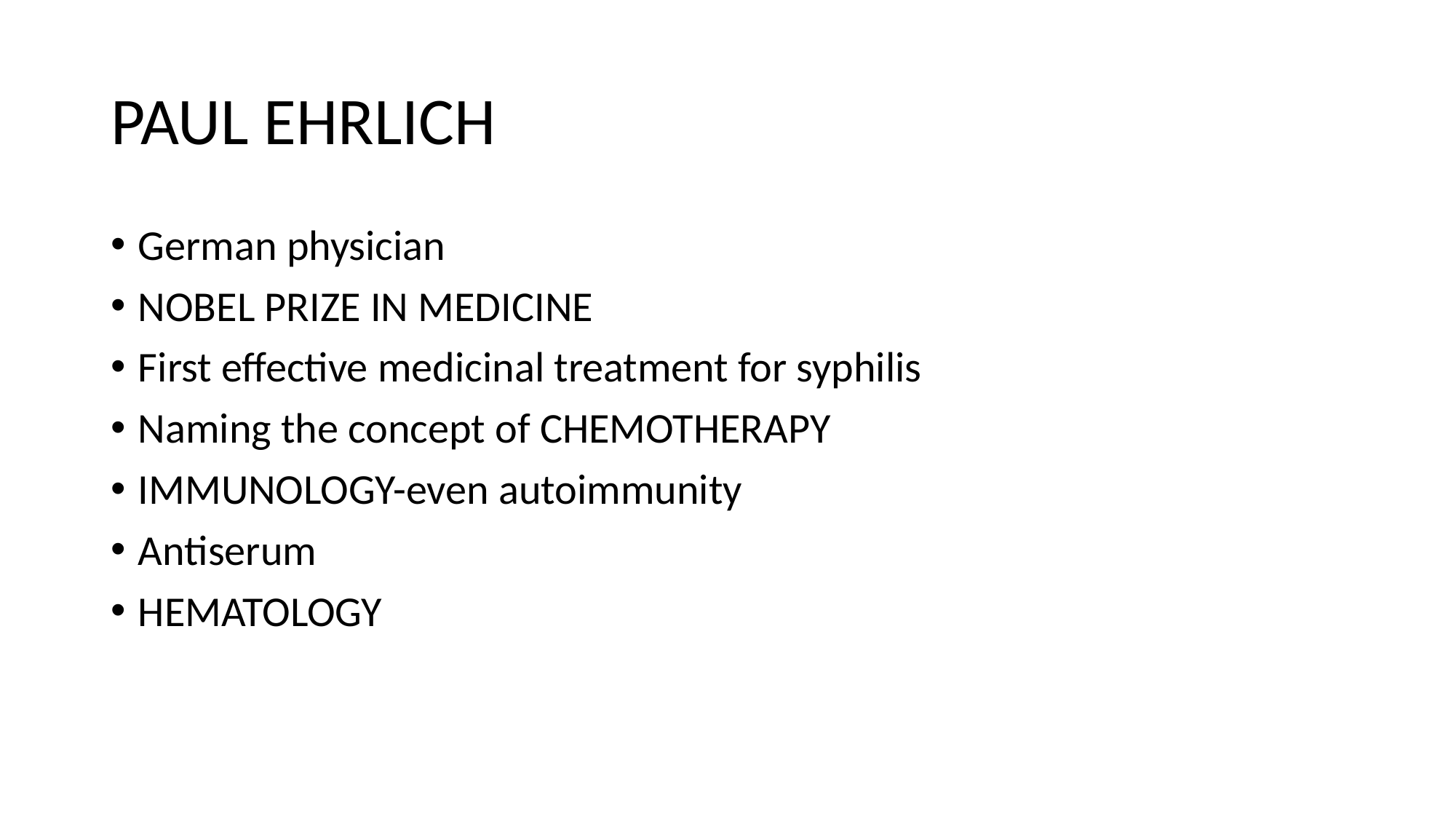

# PAUL EHRLICH
German physician
NOBEL PRIZE IN MEDICINE
First effective medicinal treatment for syphilis
Naming the concept of CHEMOTHERAPY
IMMUNOLOGY-even autoimmunity
Antiserum
HEMATOLOGY